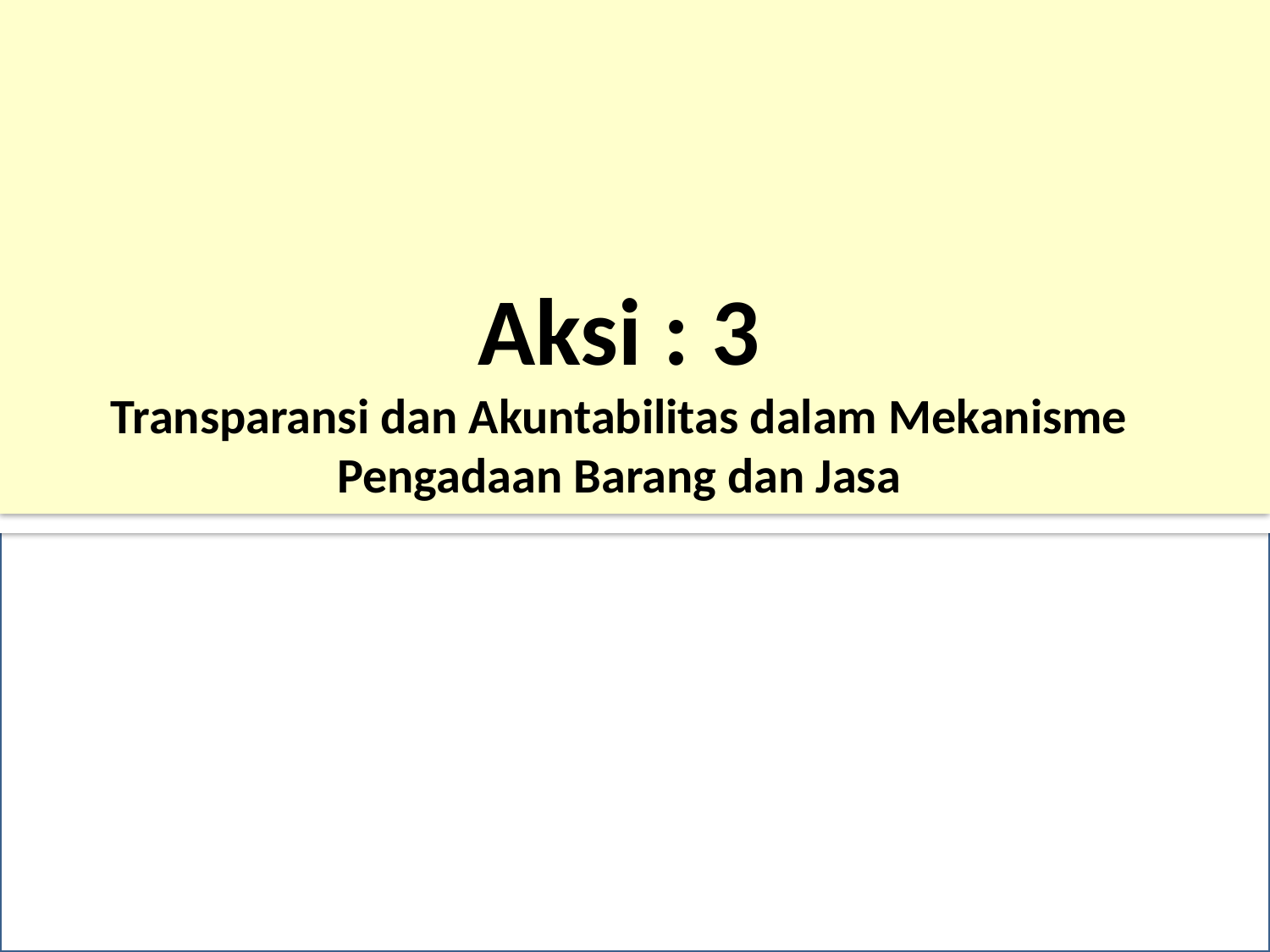

Aksi : 3
Transparansi dan Akuntabilitas dalam Mekanisme Pengadaan Barang dan Jasa